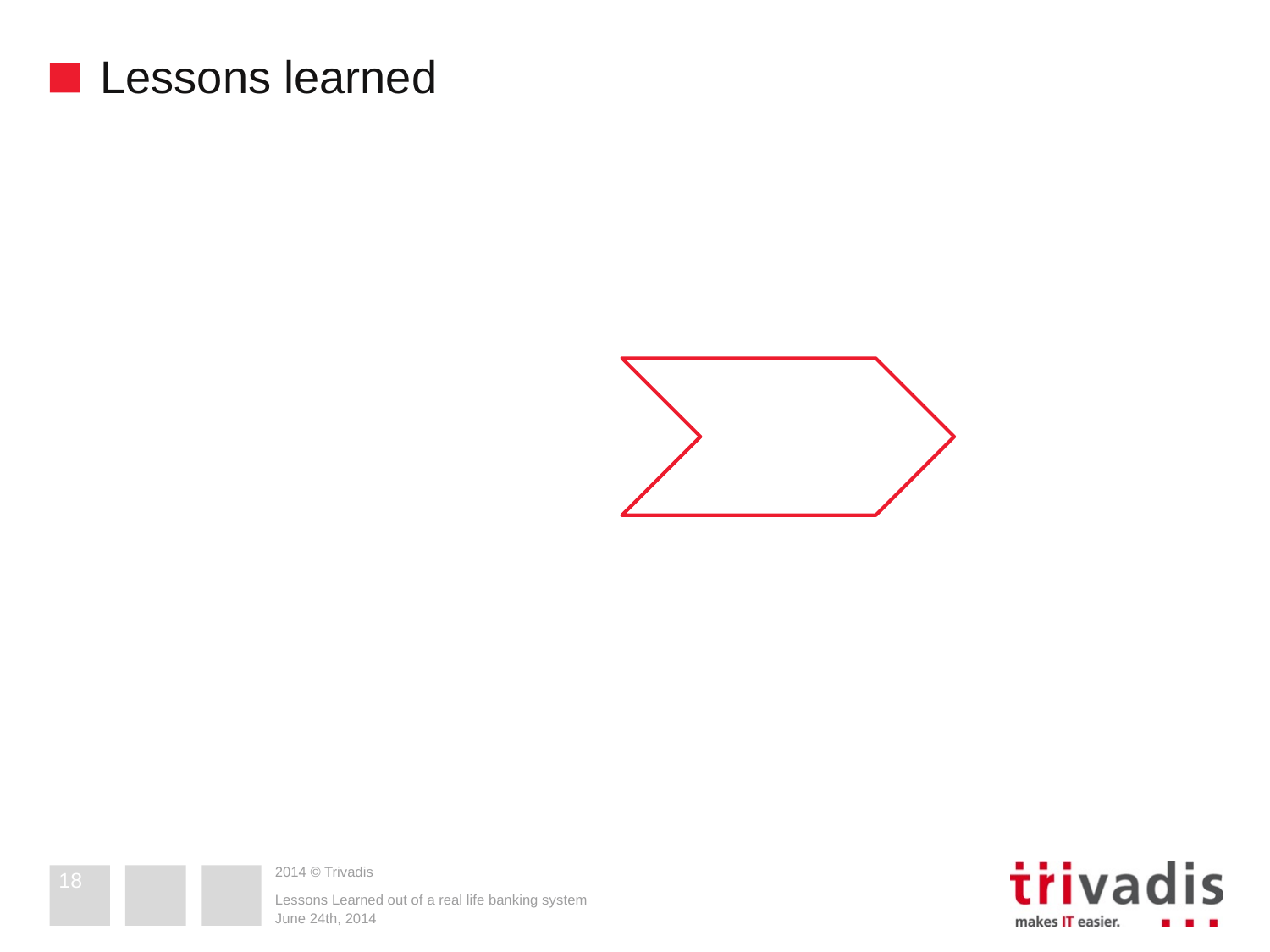

# Lessons learned

18
Lessons Learned out of a real life banking system
June 24th, 2014